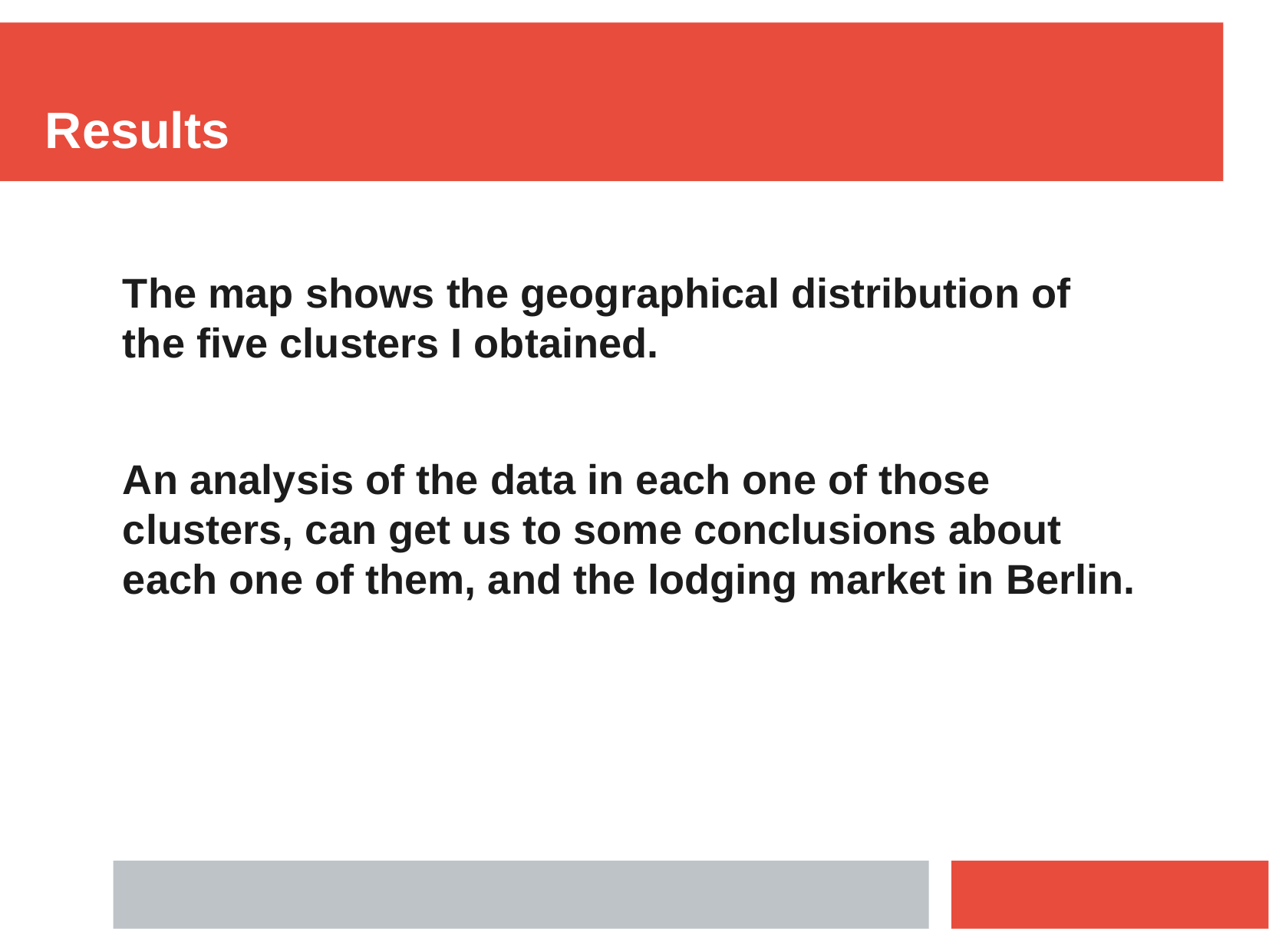

Results
The map shows the geographical distribution of the five clusters I obtained.

An analysis of the data in each one of those clusters, can get us to some conclusions about each one of them, and the lodging market in Berlin.